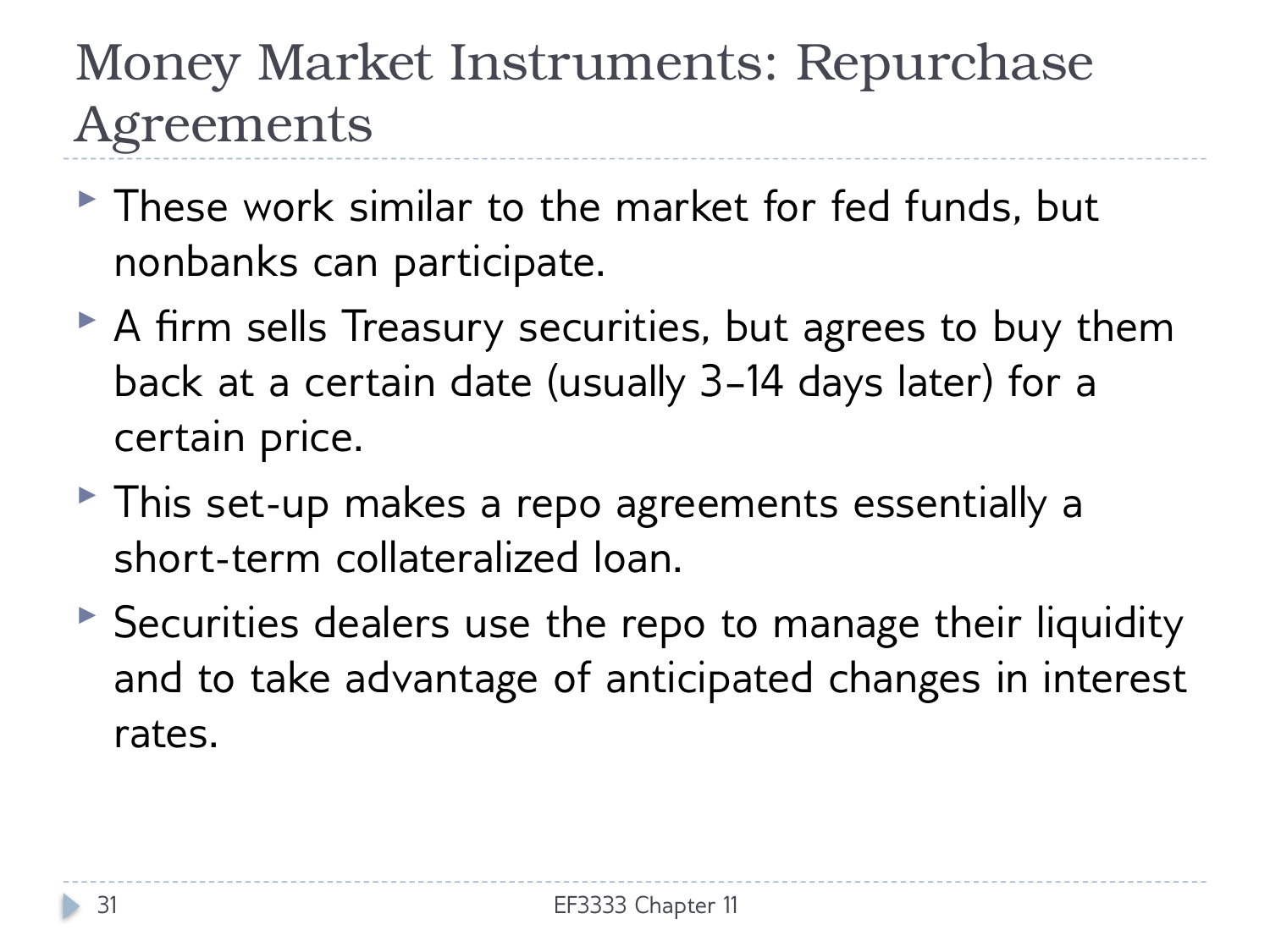

# Money Market Instruments: Repurchase Agreements
These work similar to the market for fed funds, but nonbanks can participate.
A firm sells Treasury securities, but agrees to buy them back at a certain date (usually 3–14 days later) for a certain price.
This set-up makes a repo agreements essentially a short-term collateralized loan.
Securities dealers use the repo to manage their liquidity and to take advantage of anticipated changes in interest rates.
31
EF3333 Chapter 11